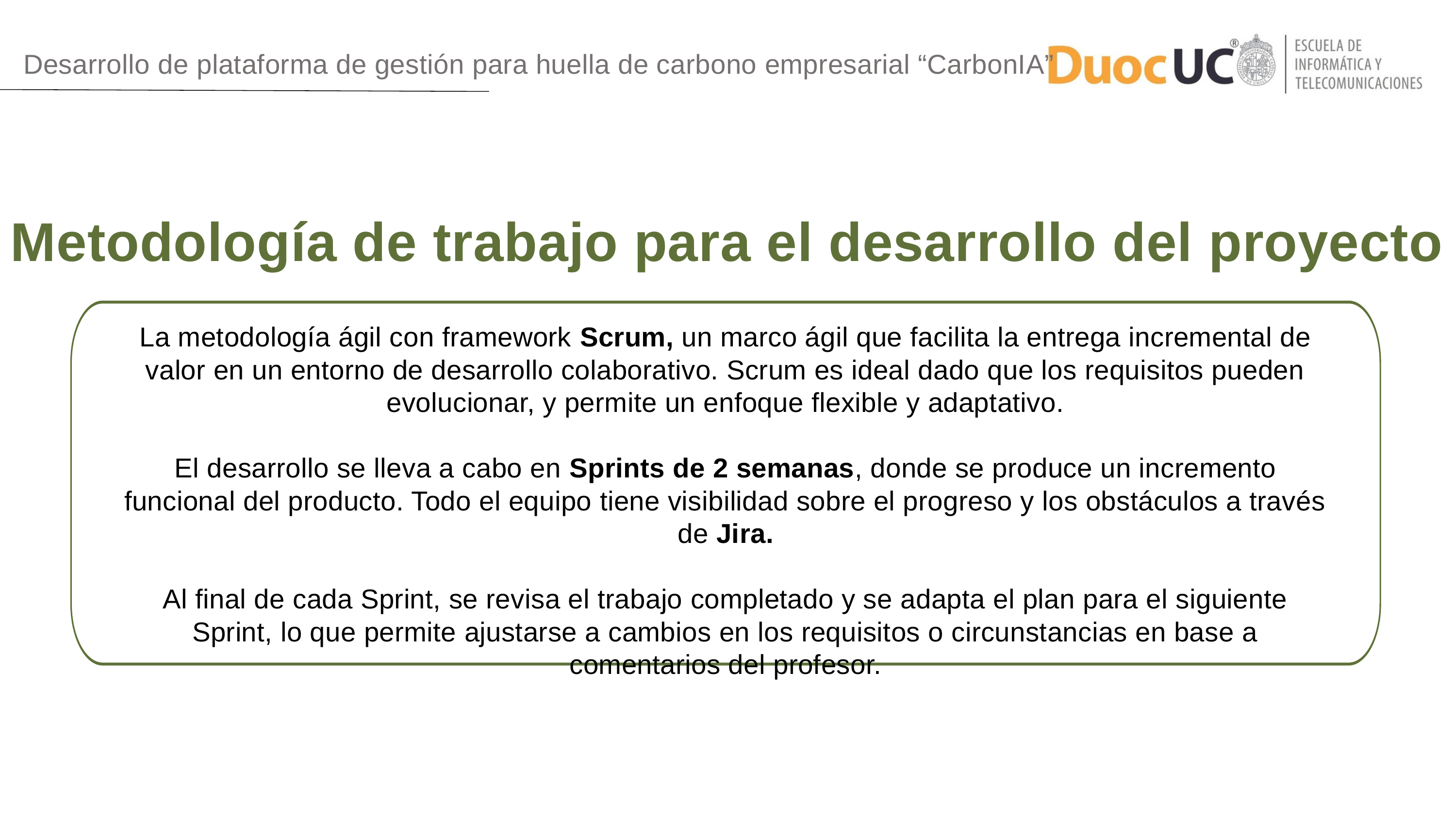

Desarrollo de plataforma de gestión para huella de carbono empresarial “CarbonIA”

Metodología de trabajo para el desarrollo del proyecto

La metodología ágil con framework Scrum, un marco ágil que facilita la entrega incremental de valor en un entorno de desarrollo colaborativo. Scrum es ideal dado que los requisitos pueden evolucionar, y permite un enfoque flexible y adaptativo.

El desarrollo se lleva a cabo en Sprints de 2 semanas, donde se produce un incremento funcional del producto. Todo el equipo tiene visibilidad sobre el progreso y los obstáculos a través de Jira.

Al final de cada Sprint, se revisa el trabajo completado y se adapta el plan para el siguiente Sprint, lo que permite ajustarse a cambios en los requisitos o circunstancias en base a comentarios del profesor.